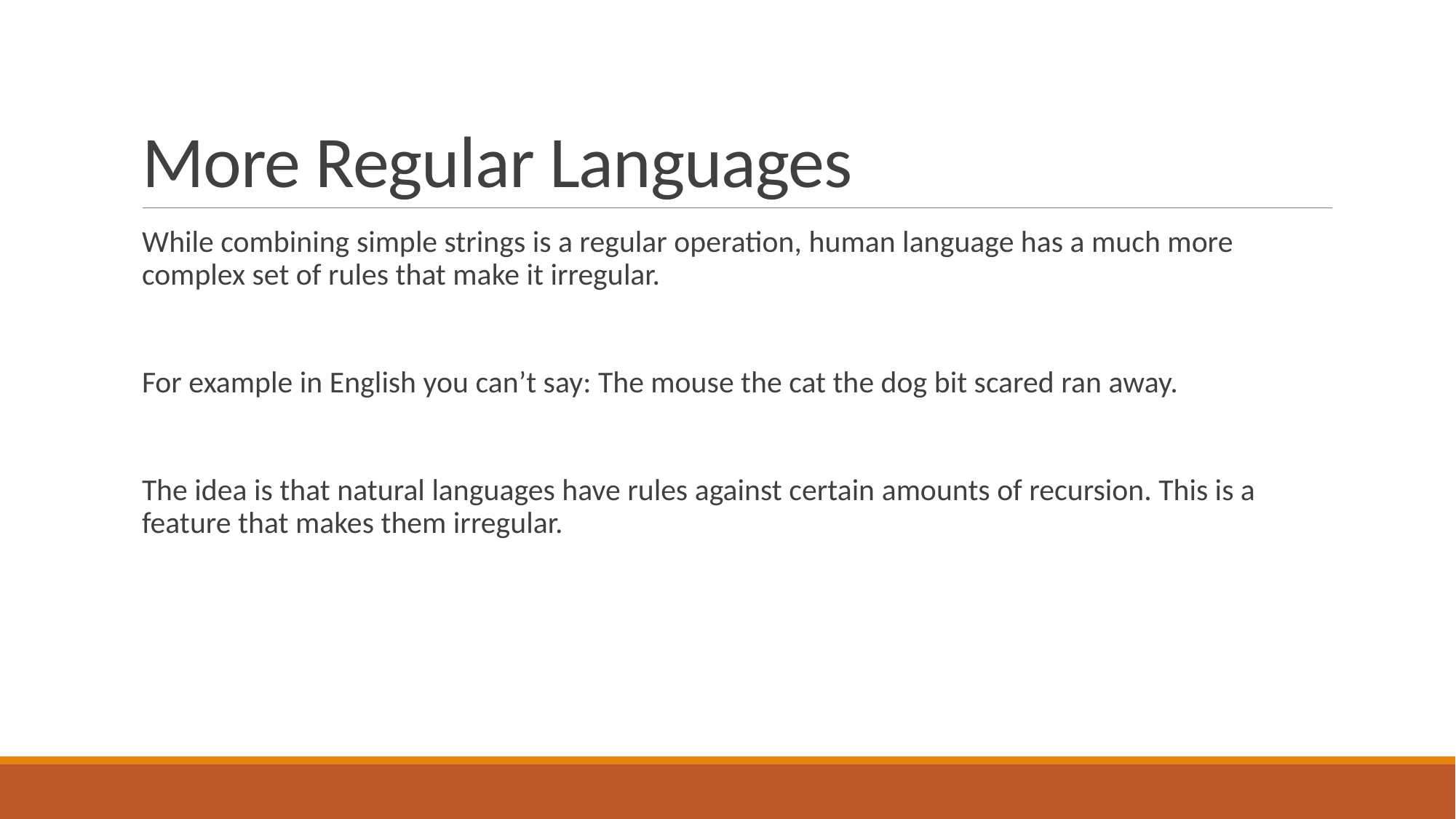

# More Regular Languages
While combining simple strings is a regular operation, human language has a much more complex set of rules that make it irregular.

For example in English you can’t say: The mouse the cat the dog bit scared ran away.

The idea is that natural languages have rules against certain amounts of recursion. This is a feature that makes them irregular.